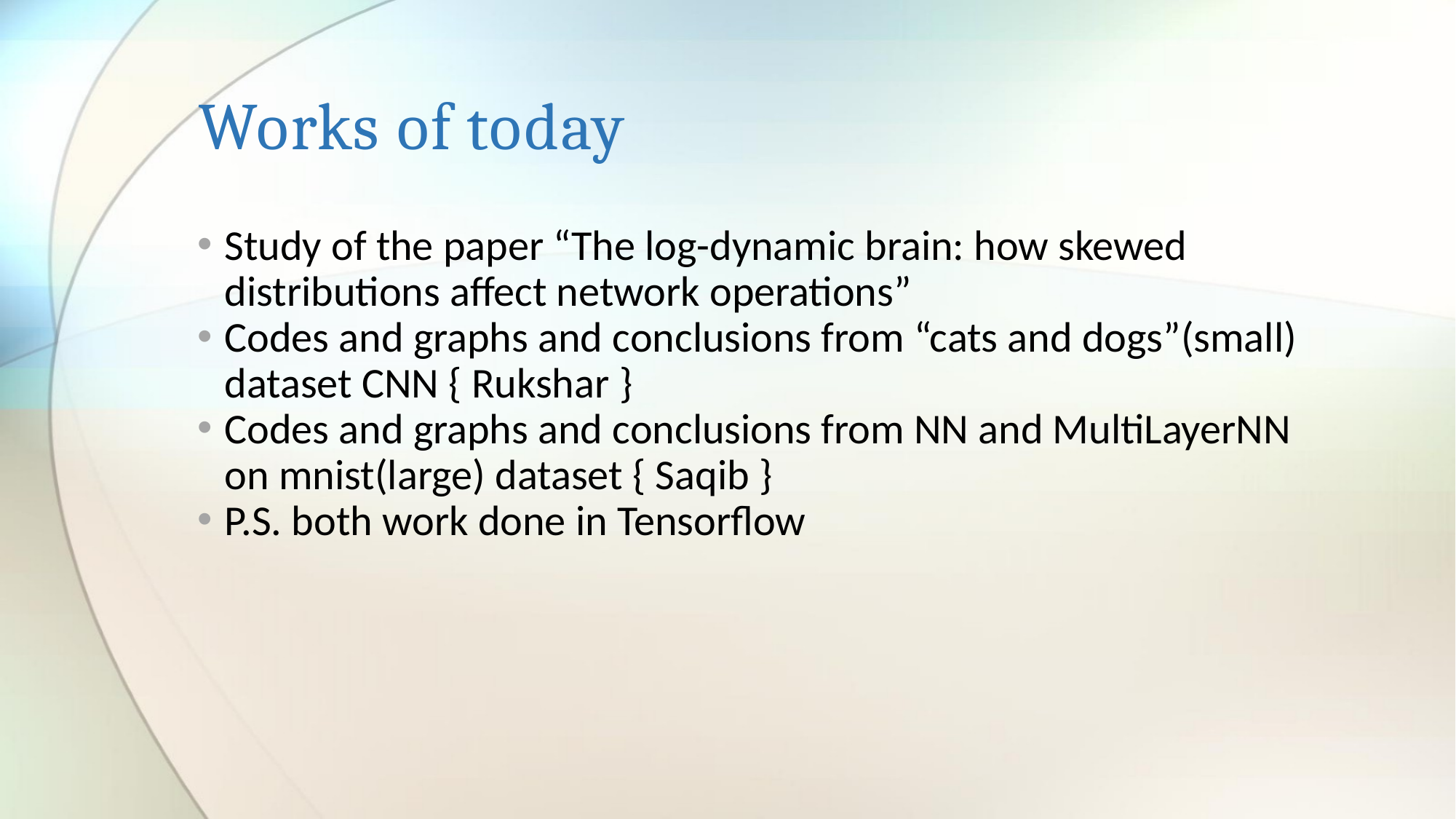

# Works of today
Study of the paper “The log-dynamic brain: how skewed distributions affect network operations”
Codes and graphs and conclusions from “cats and dogs”(small) dataset CNN { Rukshar }
Codes and graphs and conclusions from NN and MultiLayerNN on mnist(large) dataset { Saqib }
P.S. both work done in Tensorflow